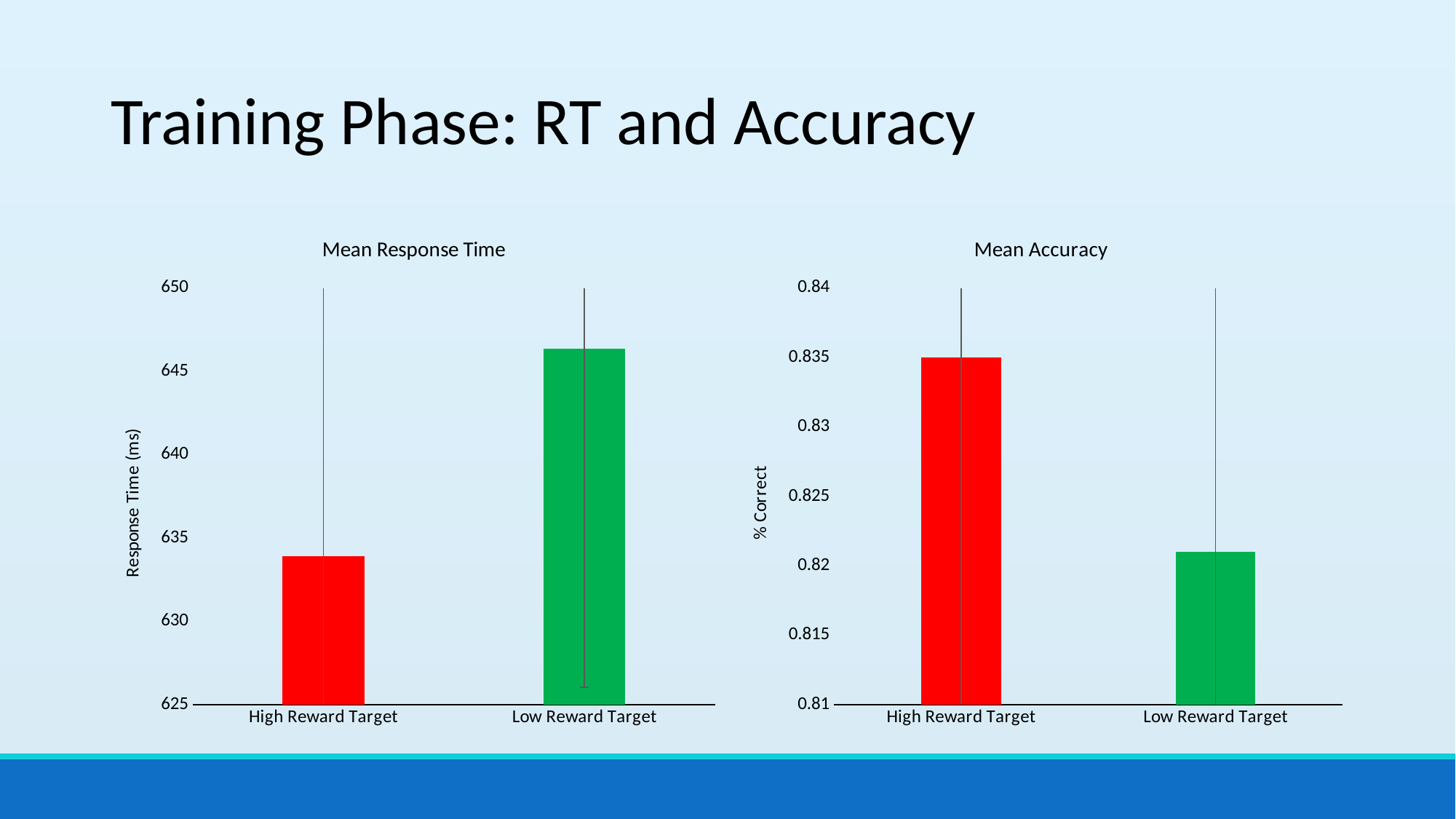

# Training Phase: RT and Accuracy

### Chart:

| Category | Mean Response Time |
|---|---|
| High Reward Target | 633.9 |
| Low Reward Target | 646.35 |

### Chart:

| Category | Mean Accuracy |
|---|---|
| High Reward Target | 0.835 |
| Low Reward Target | 0.8210000000000001 |